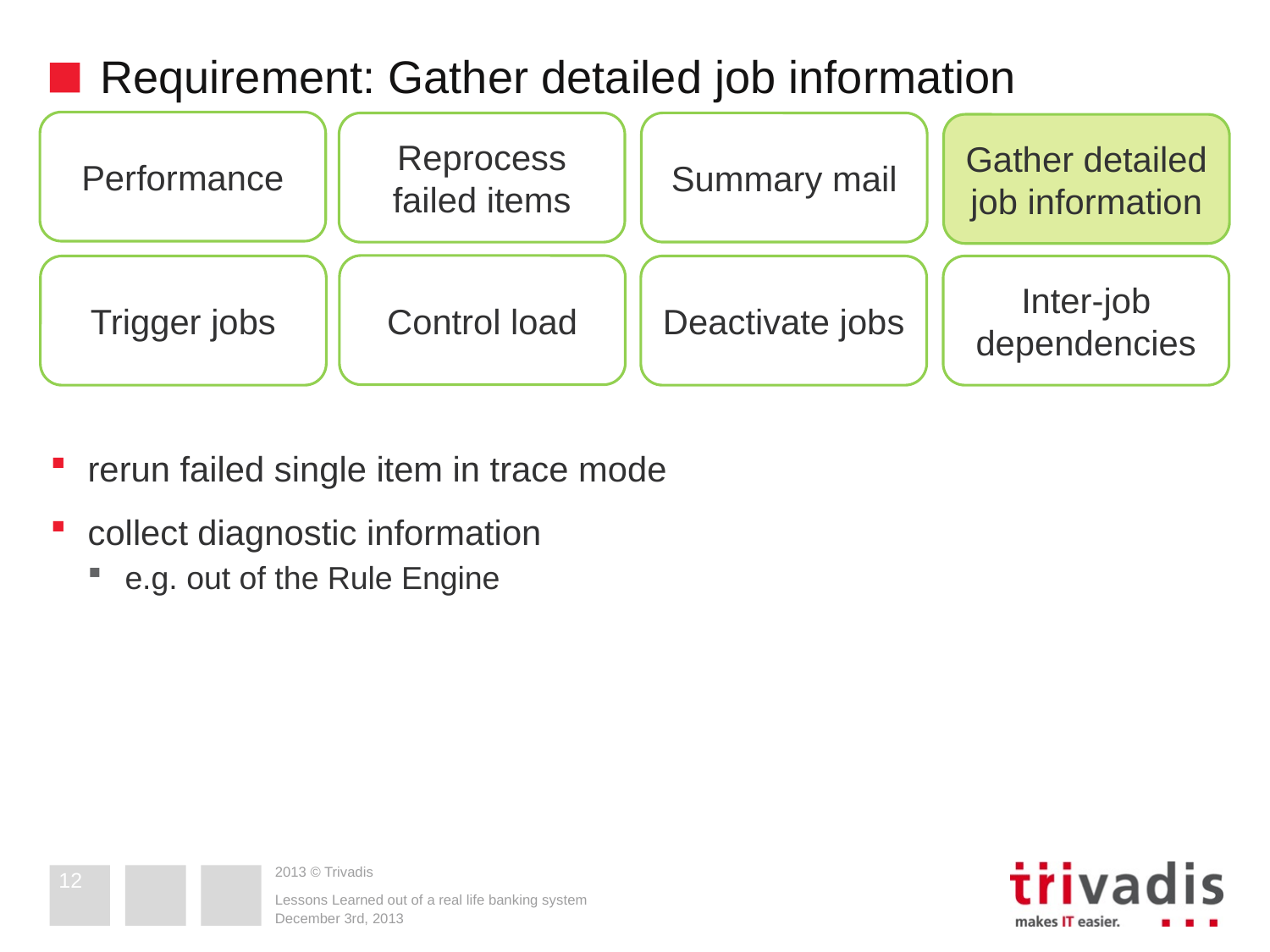

# Requirement: Gather detailed job information
Performance
Summary mail
Reprocess failed items
Gather detailed job information
Control load
Deactivate jobs
Inter-job dependencies
Trigger jobs
rerun failed single item in trace mode
collect diagnostic information
e.g. out of the Rule Engine

12
Lessons Learned out of a real life banking system
December 3rd, 2013